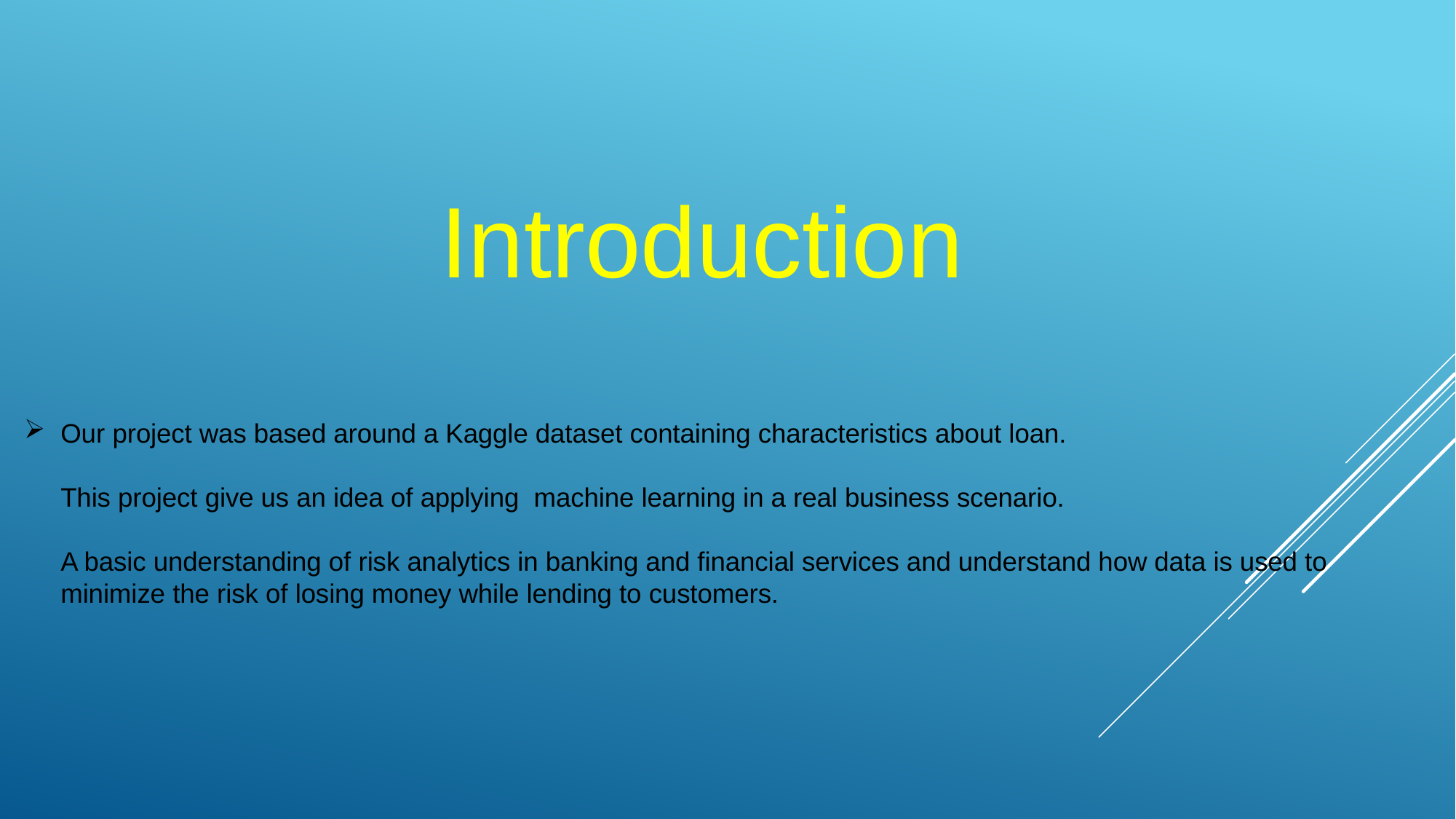

Introduction
# Our project was based around a Kaggle dataset containing characteristics about loan. This project give us an idea of applying  machine learning in a real business scenario. A basic understanding of risk analytics in banking and financial services and understand how data is used to minimize the risk of losing money while lending to customers.